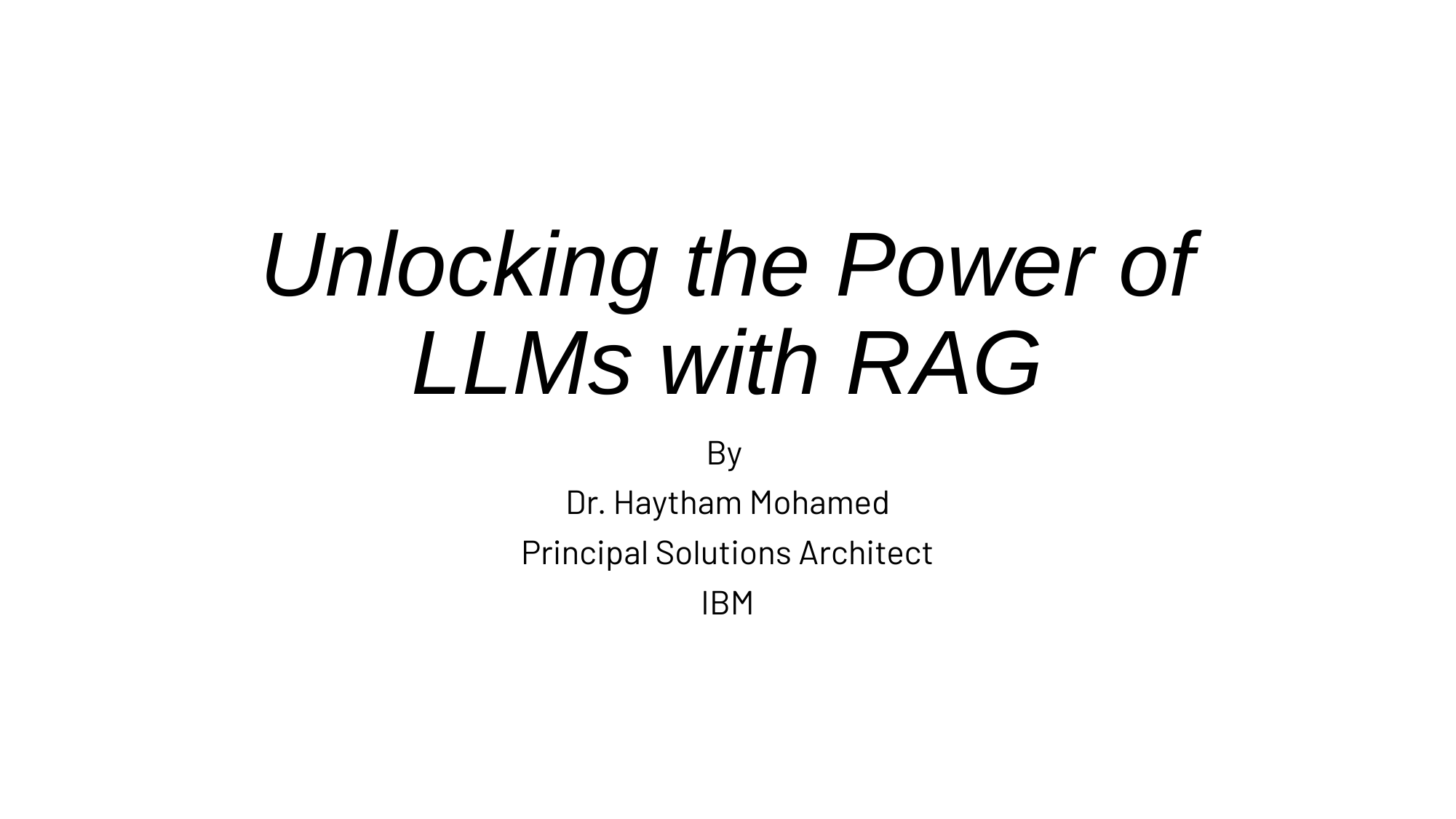

# Unlocking the Power of LLMs with RAG
By
Dr. Haytham Mohamed
Principal Solutions Architect
IBM